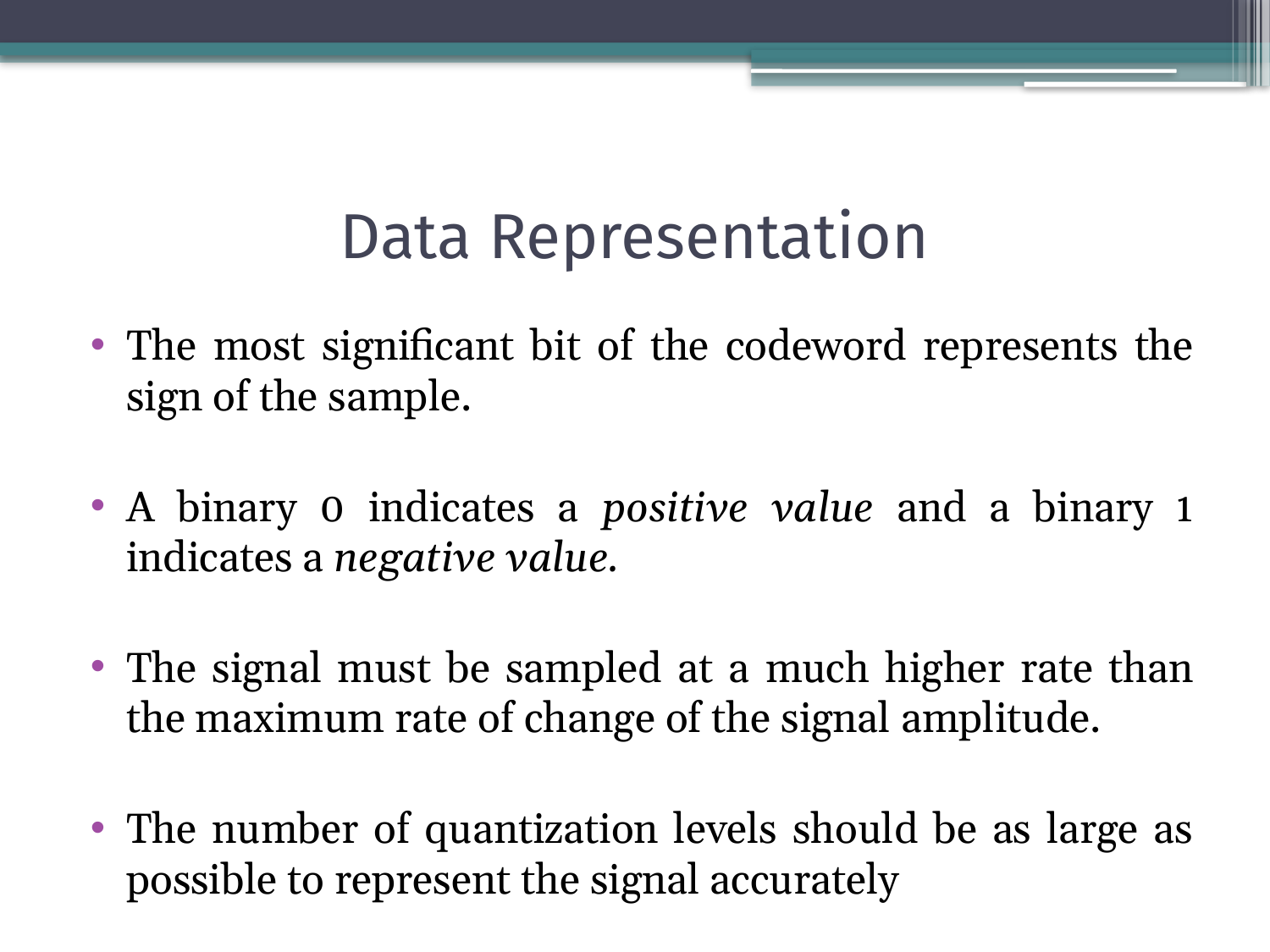

# Data Representation
The most significant bit of the codeword represents the sign of the sample.

A binary 0 indicates a positive value and a binary 1 indicates a negative value.

The signal must be sampled at a much higher rate than the maximum rate of change of the signal amplitude.

The number of quantization levels should be as large as possible to represent the signal accurately